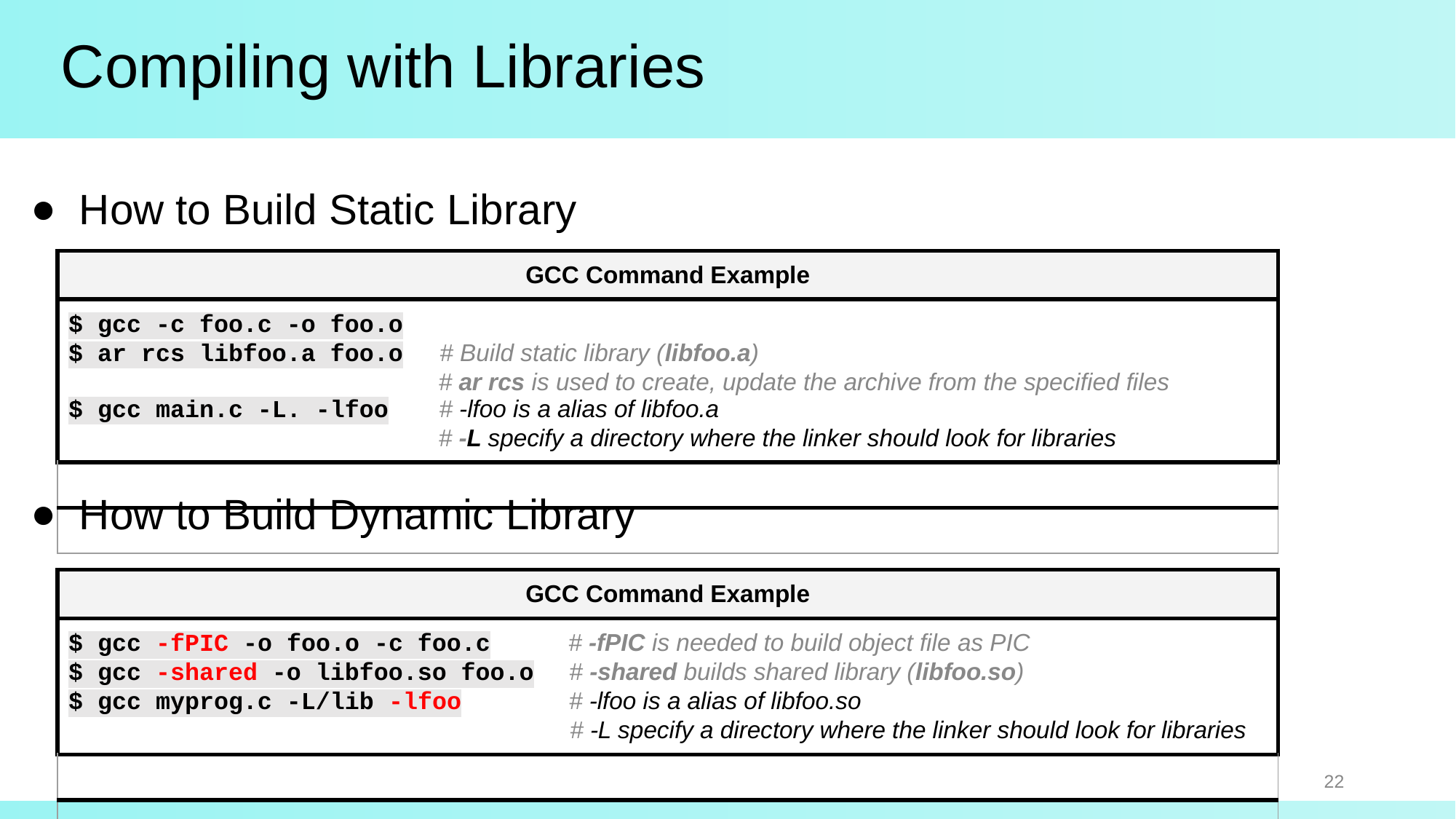

# Compiling with Libraries
How to Build Static Library

How to Build Dynamic Library

| GCC Command Example |
| --- |
| $ gcc -c foo.c -o foo.o $ ar rcs libfoo.a foo.o # Build static library (libfoo.a) # ar rcs is used to create, update the archive from the specified files $ gcc main.c -L. -lfoo # -lfoo is a alias of libfoo.a # -L specify a directory where the linker should look for libraries |
|  |
|  |
| GCC Command Example |
| --- |
| $ gcc -fPIC -o foo.o -c foo.c # -fPIC is needed to build object file as PIC $ gcc -shared -o libfoo.so foo.o # -shared builds shared library (libfoo.so) $ gcc myprog.c -L/lib -lfoo # -lfoo is a alias of libfoo.so # -L specify a directory where the linker should look for libraries |
|  |
|  |
22